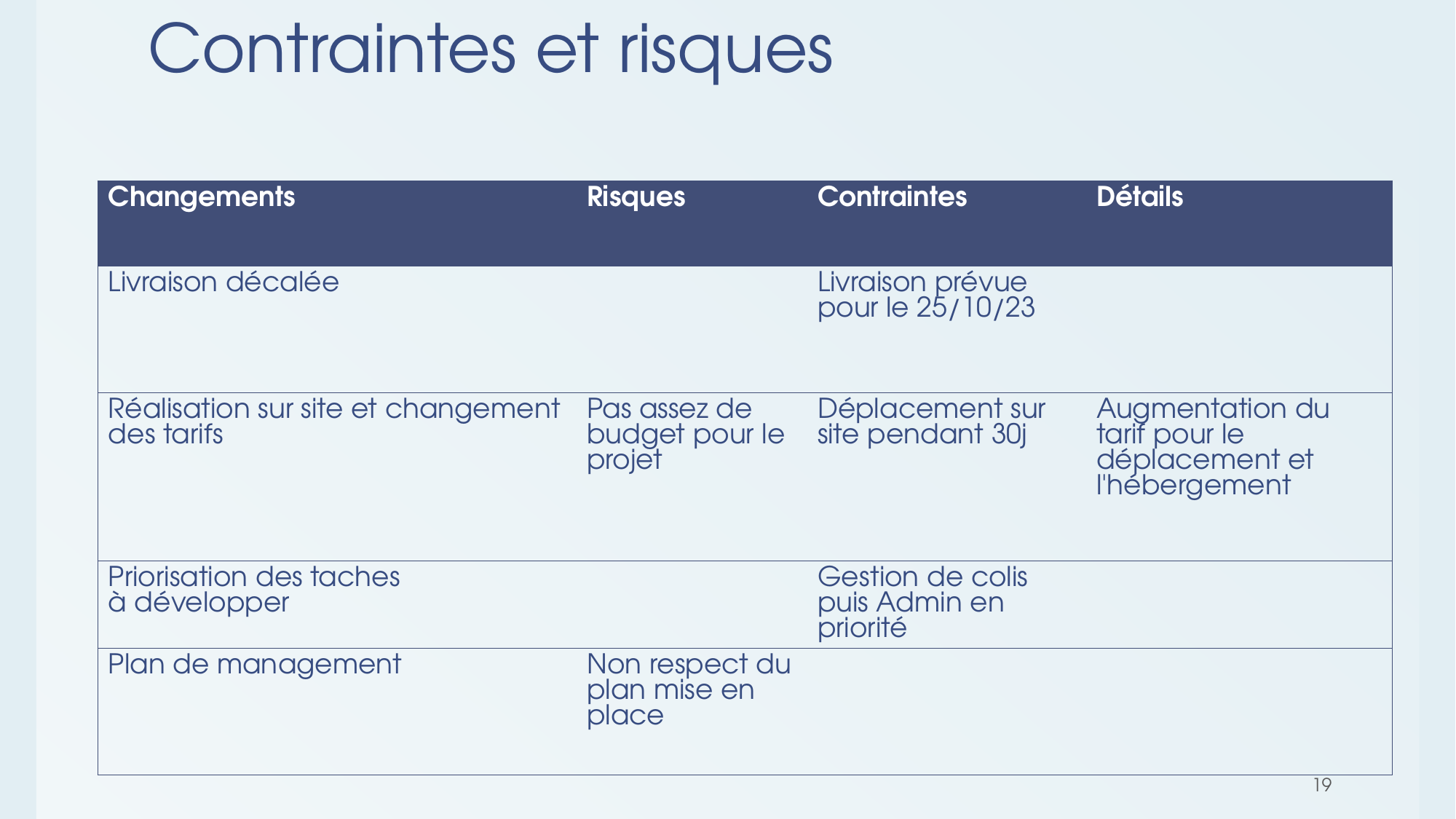

# Contraintes et risques
| Changements | Risques | Contraintes | Détails |
| --- | --- | --- | --- |
| Livraison décalée |  | Livraison prévue pour le 25/10/23 |  |
| Réalisation sur site et changement des tarifs | Pas assez de budget pour le projet | Déplacement sur site pendant 30j | Augmentation du tarif pour le déplacement et l'hébergement |
| Priorisation des taches à développer |  | Gestion de colis puis Admin en priorité |  |
| Plan de management | Non respect du plan mise en place |  |  |
19